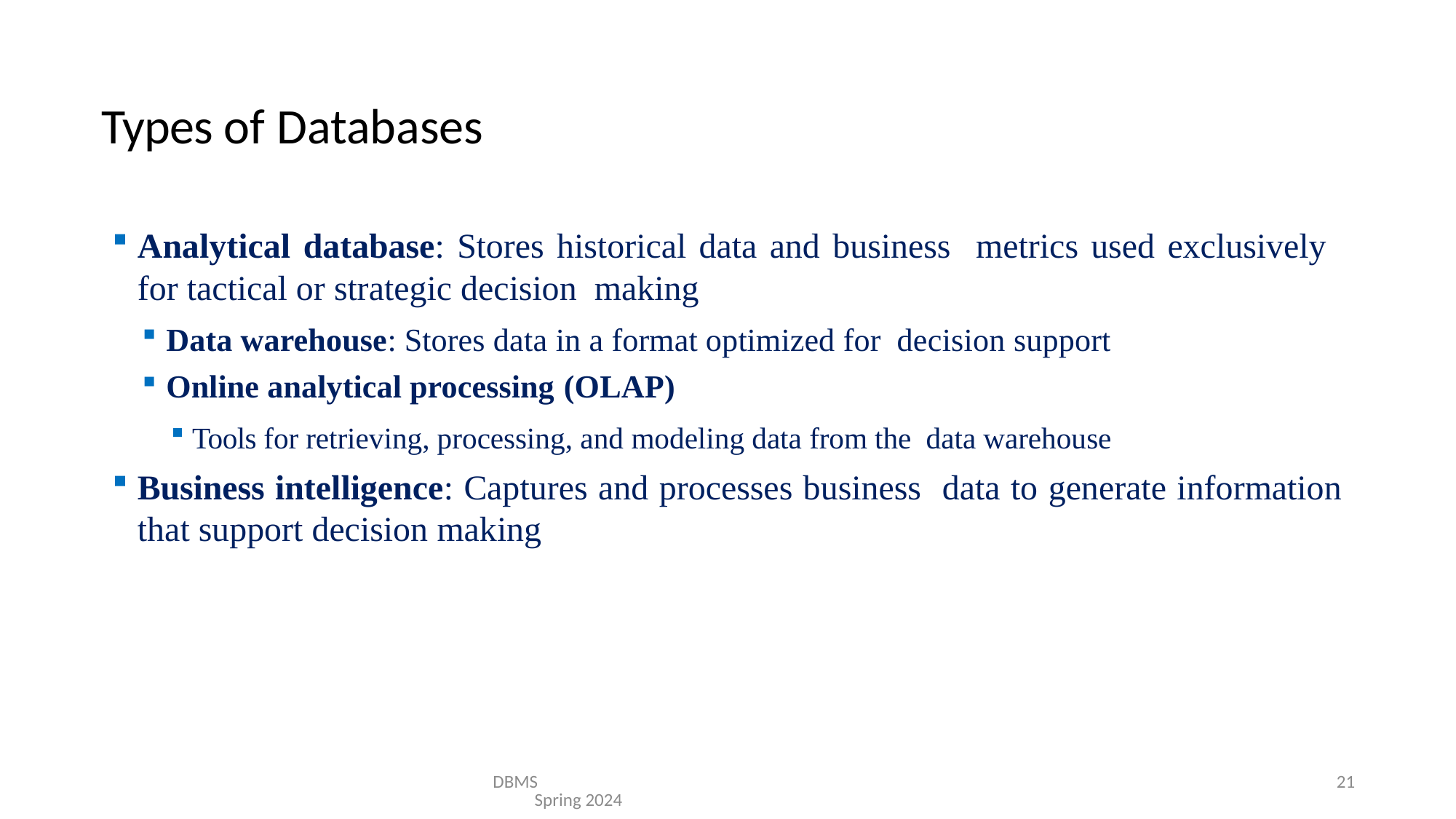

# Types of Databases
Analytical database: Stores historical data and business  metrics used exclusively for tactical or strategic decision  making
Data warehouse: Stores data in a format optimized for  decision support
Online analytical processing (OLAP)
Tools for retrieving, processing, and modeling data from the  data warehouse
Business intelligence: Captures and processes business  data to generate information that support decision making

DBMS                                                                                                               Spring 2024
21